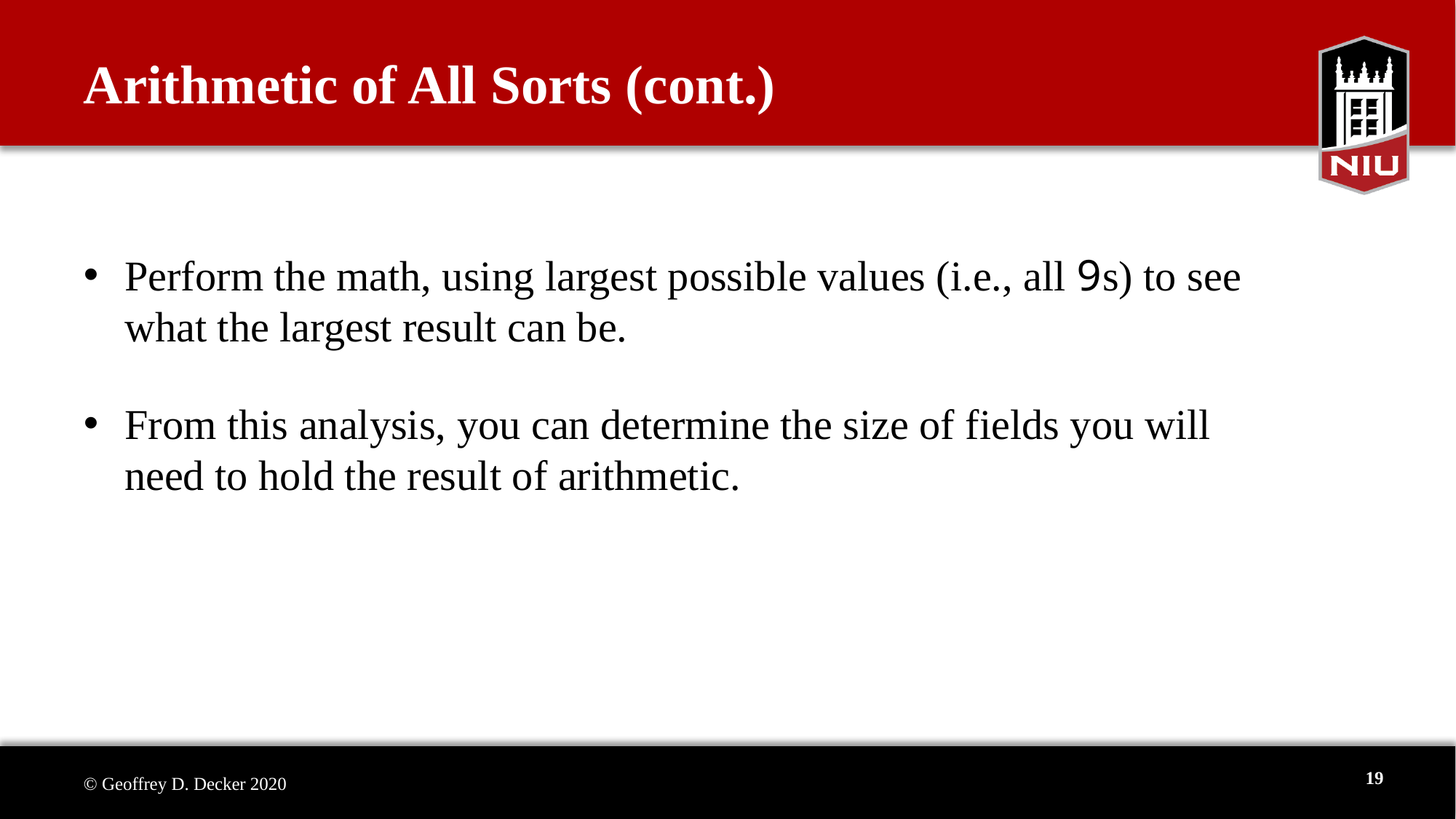

# Arithmetic of All Sorts (cont.)
Perform the math, using largest possible values (i.e., all 9s) to see what the largest result can be.

From this analysis, you can determine the size of fields you will need to hold the result of arithmetic.
19
© Geoffrey D. Decker 2020